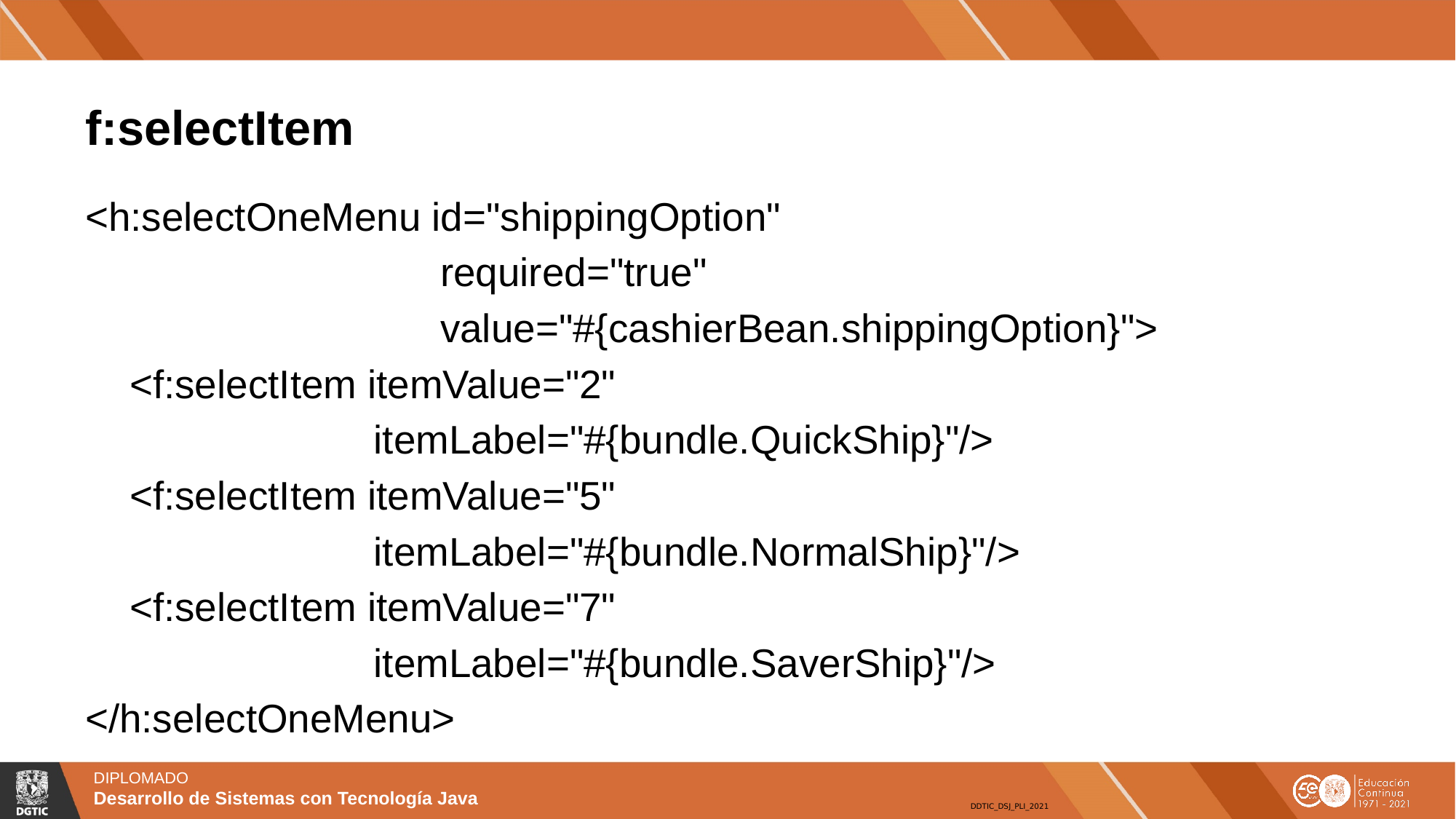

# f:selectItem
<h:selectOneMenu id="shippingOption"
                                required="true"
                                value="#{cashierBean.shippingOption}">
    <f:selectItem itemValue="2"
                          itemLabel="#{bundle.QuickShip}"/>
    <f:selectItem itemValue="5"
                          itemLabel="#{bundle.NormalShip}"/>
    <f:selectItem itemValue="7"
                          itemLabel="#{bundle.SaverShip}"/>
</h:selectOneMenu>